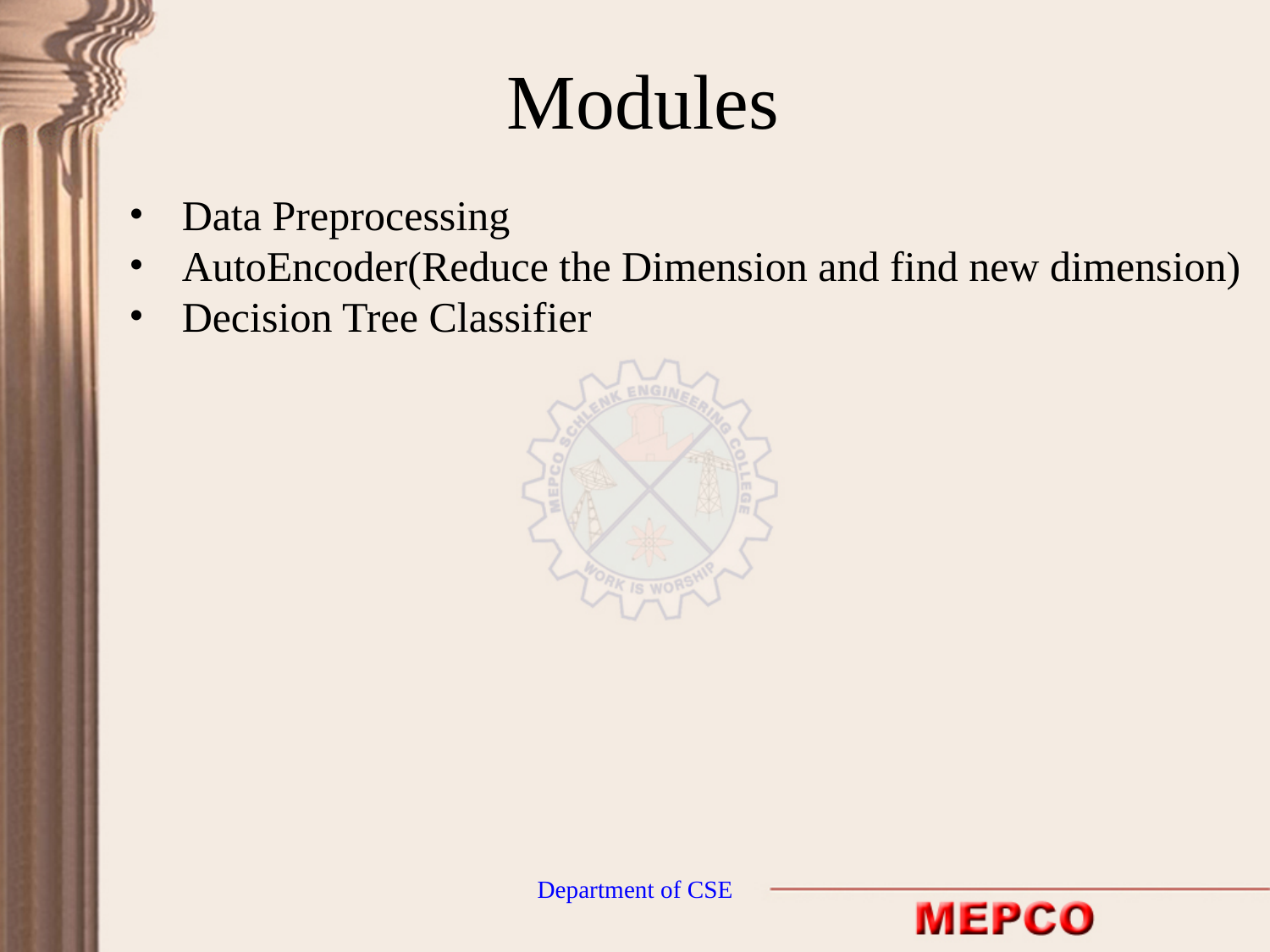

Modules

Data Preprocessing
AutoEncoder(Reduce the Dimension and find new dimension)
Decision Tree Classifier

Department of CSE